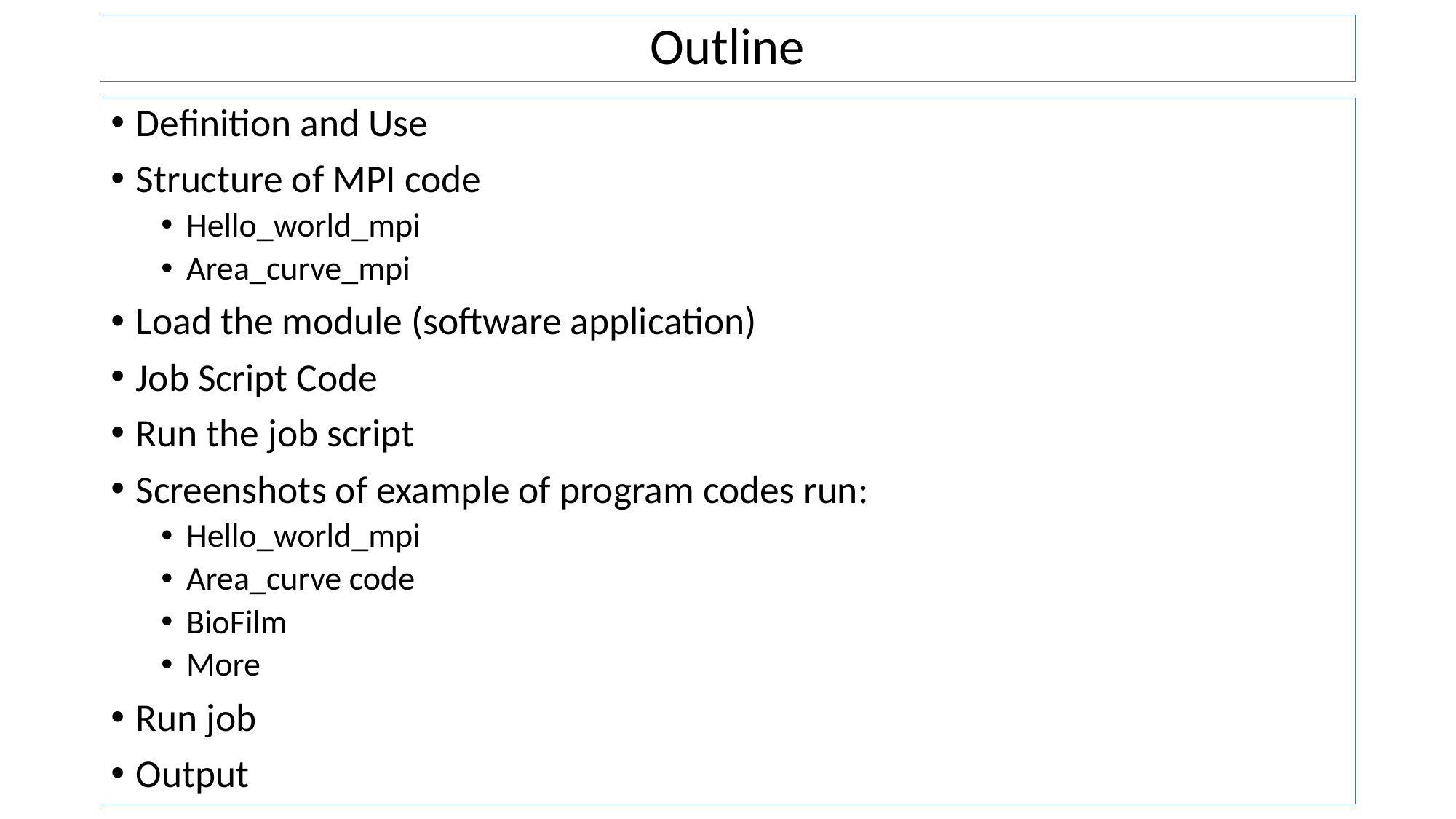

# Outline
Definition and Use
Structure of MPI code
Hello_world_mpi
Area_curve_mpi
Load the module (software application)
Job Script Code
Run the job script
Screenshots of example of program codes run:
Hello_world_mpi
Area_curve code
BioFilm
More
Run job
Output